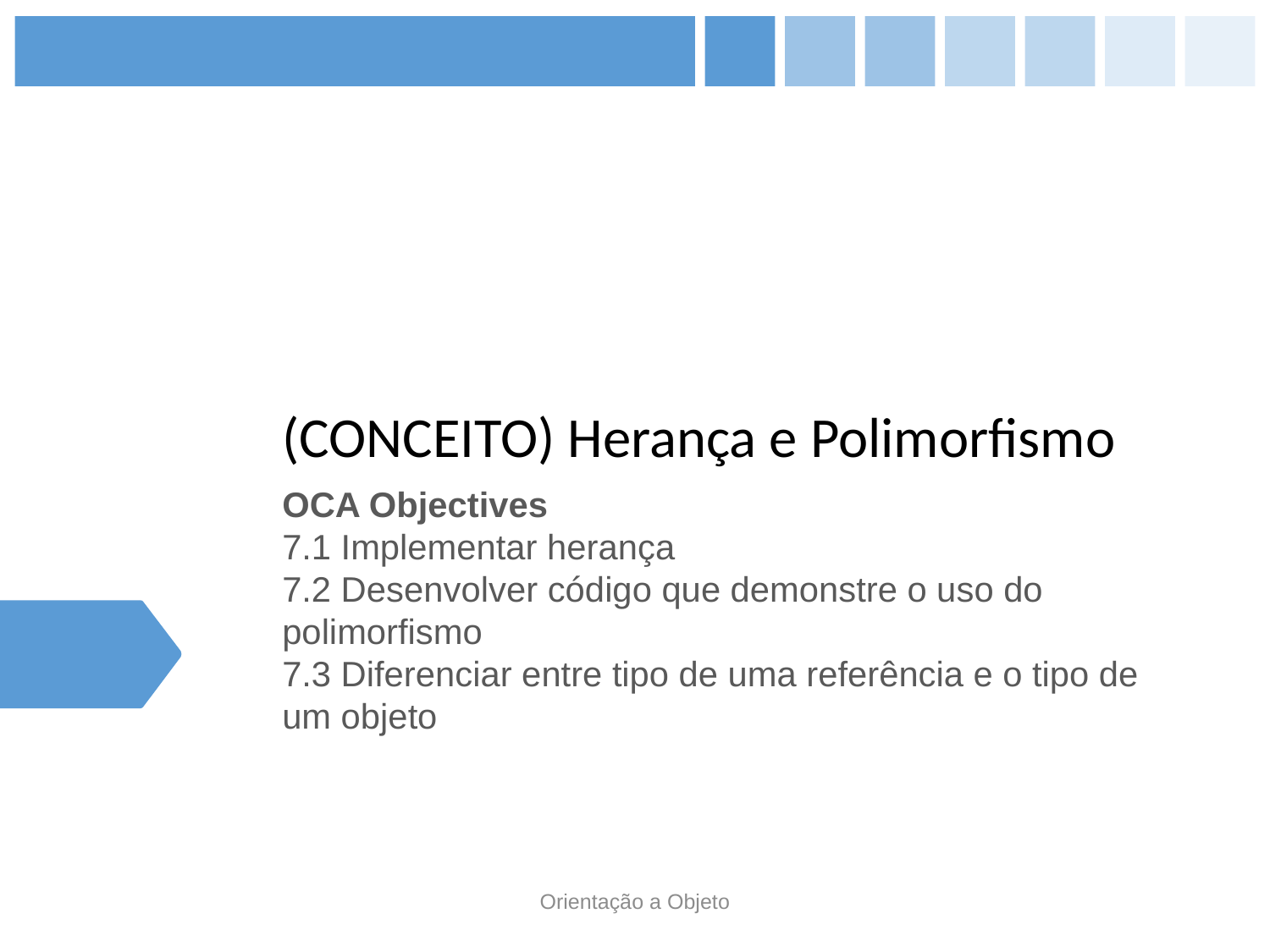

# (CONCEITO) Herança e Polimorfismo
OCA Objectives
7.1 Implementar herança
7.2 Desenvolver código que demonstre o uso do polimorfismo
7.3 Diferenciar entre tipo de uma referência e o tipo de um objeto
Orientação a Objeto